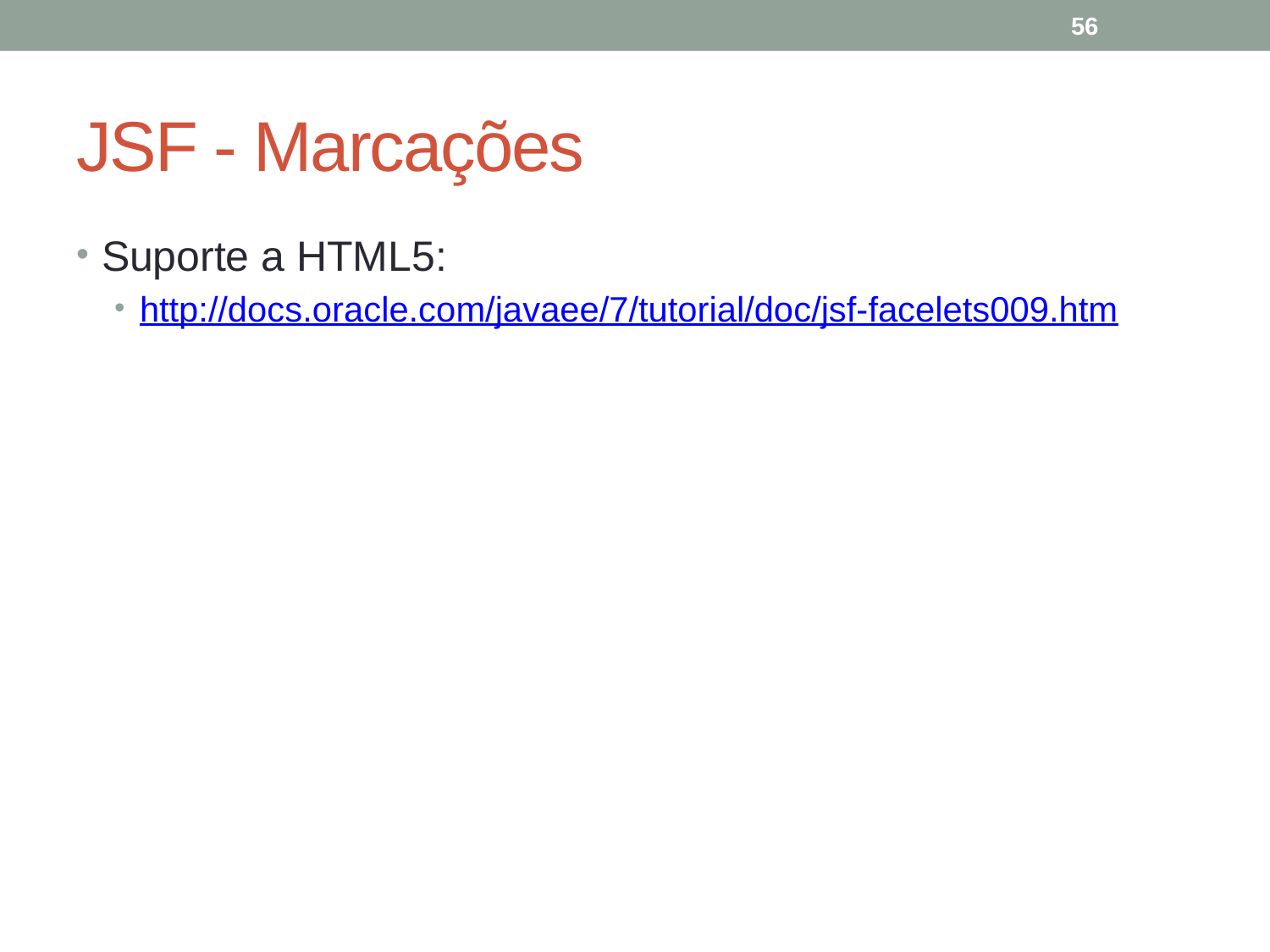

56
# JSF - Marcações
Suporte a HTML5:
http://docs.oracle.com/javaee/7/tutorial/doc/jsf-facelets009.htm